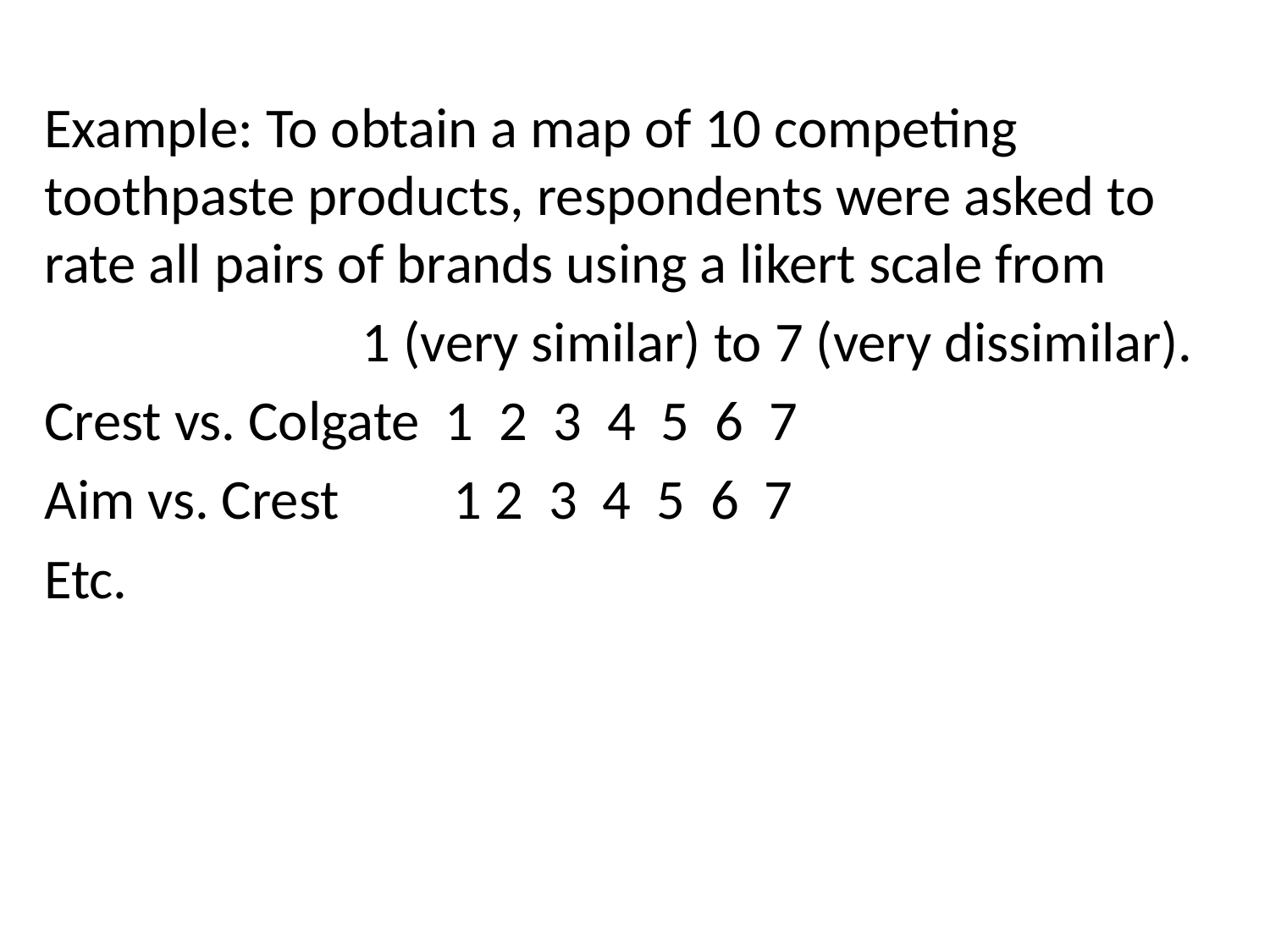

Example: To obtain a map of 10 competing toothpaste products, respondents were asked to rate all pairs of brands using a likert scale from
                         1 (very similar) to 7 (very dissimilar).
Crest vs. Colgate  1  2  3  4  5  6  7
Aim vs. Crest         1 2  3  4  5  6  7
Etc.